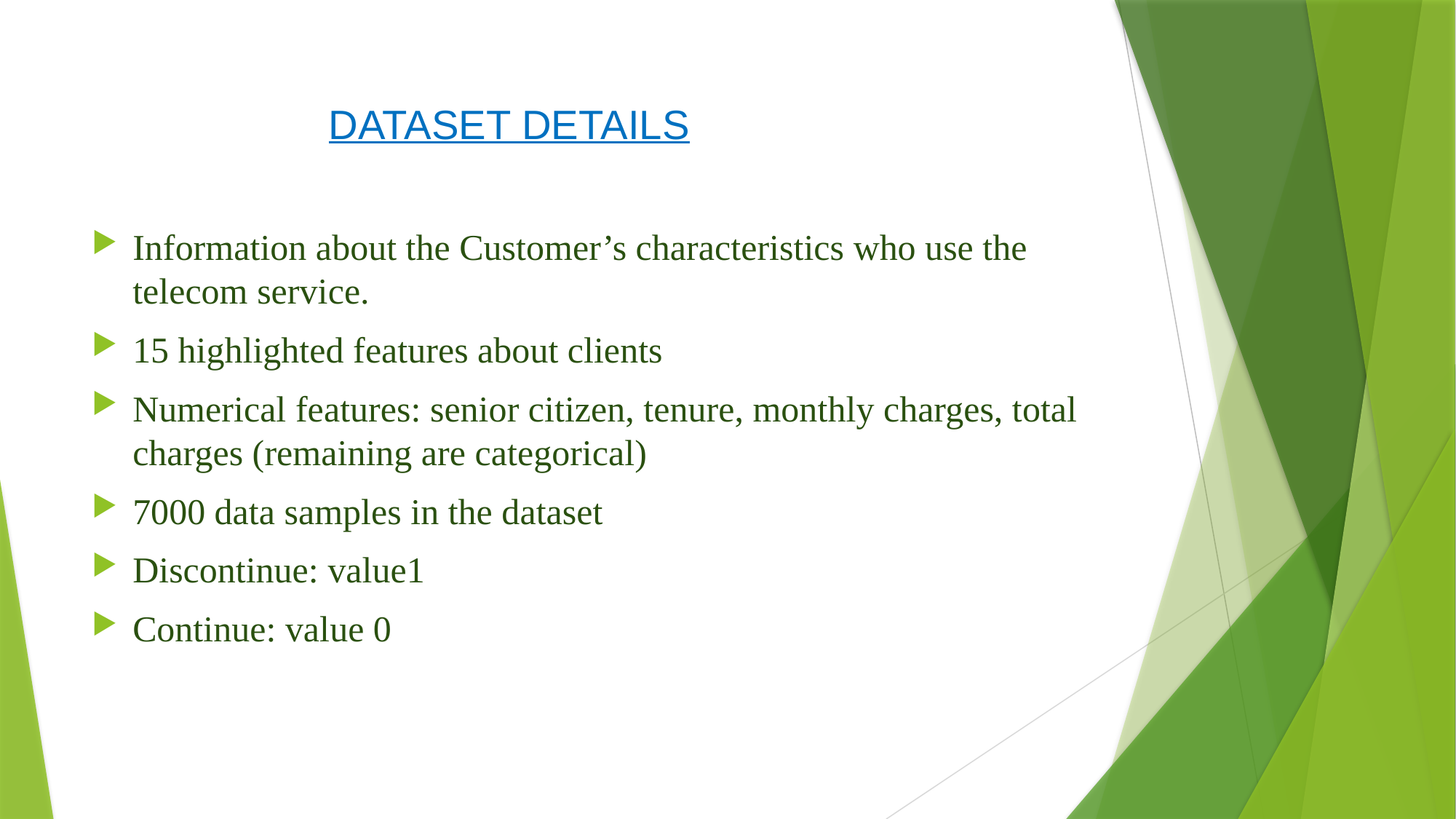

# DATASET DETAILS
Information about the Customer’s characteristics who use the telecom service.
15 highlighted features about clients
Numerical features: senior citizen, tenure, monthly charges, total charges (remaining are categorical)
7000 data samples in the dataset
Discontinue: value1
Continue: value 0